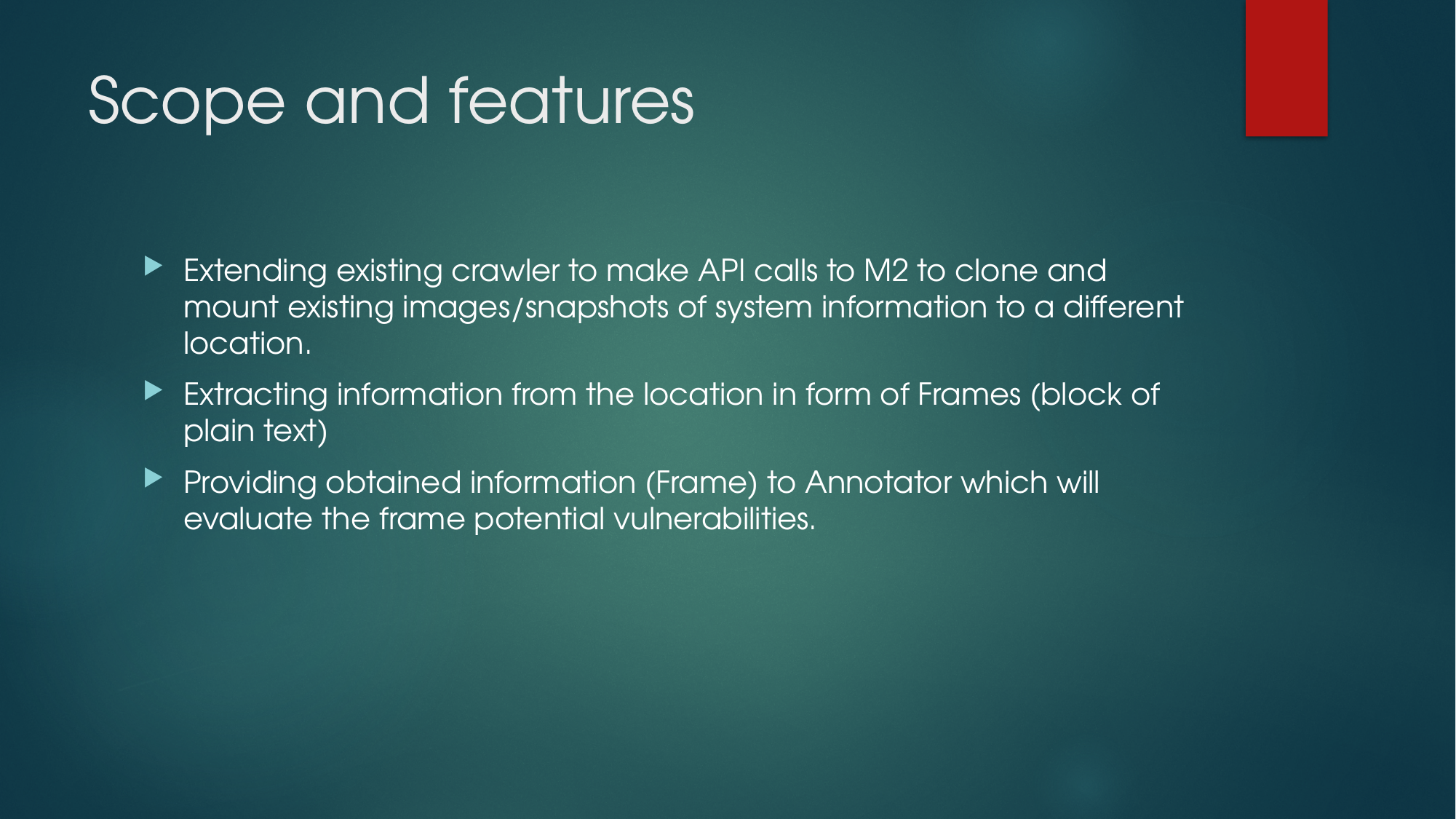

# Scope and features
Extending existing crawler to make API calls to M2 to clone and mount existing images/snapshots of system information to a different location.
Extracting information from the location in form of Frames (block of plain text)
Providing obtained information (Frame) to Annotator which will evaluate the frame potential vulnerabilities.